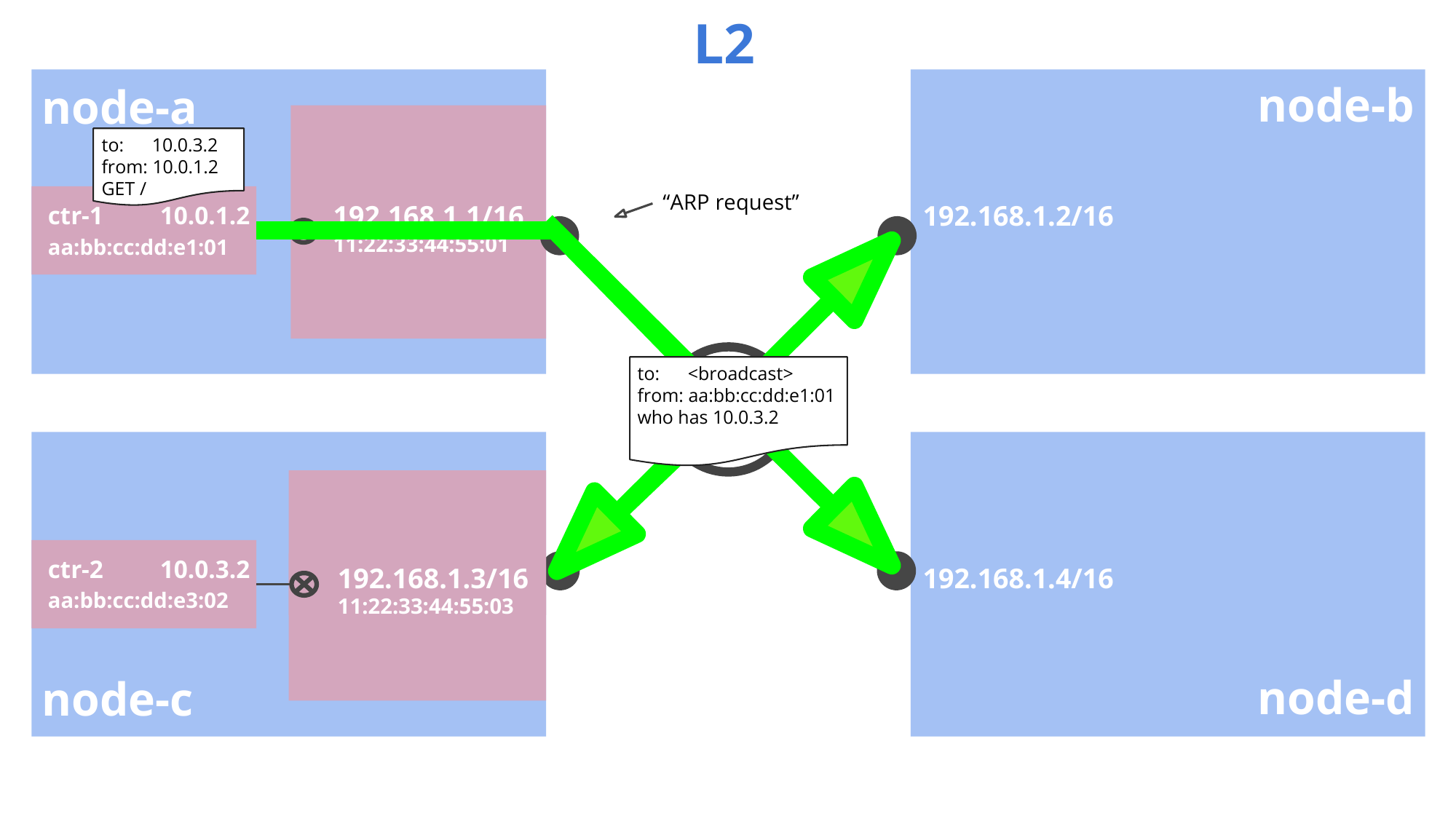

L2

node-b
node-a

to:      10.0.3.2
from: 10.0.1.2
GET /

“ARP request”

ctr-1 	10.0.1.2
aa:bb:cc:dd:e1:01

192.168.1.1/16
11:22:33:44:55:01

192.168.1.2/16

to:      <broadcast>
from: aa:bb:cc:dd:e1:01
who has 10.0.3.2

ctr-2 	10.0.3.2
aa:bb:cc:dd:e3:02

192.168.1.3/16
11:22:33:44:55:03

192.168.1.4/16

node-d

node-c